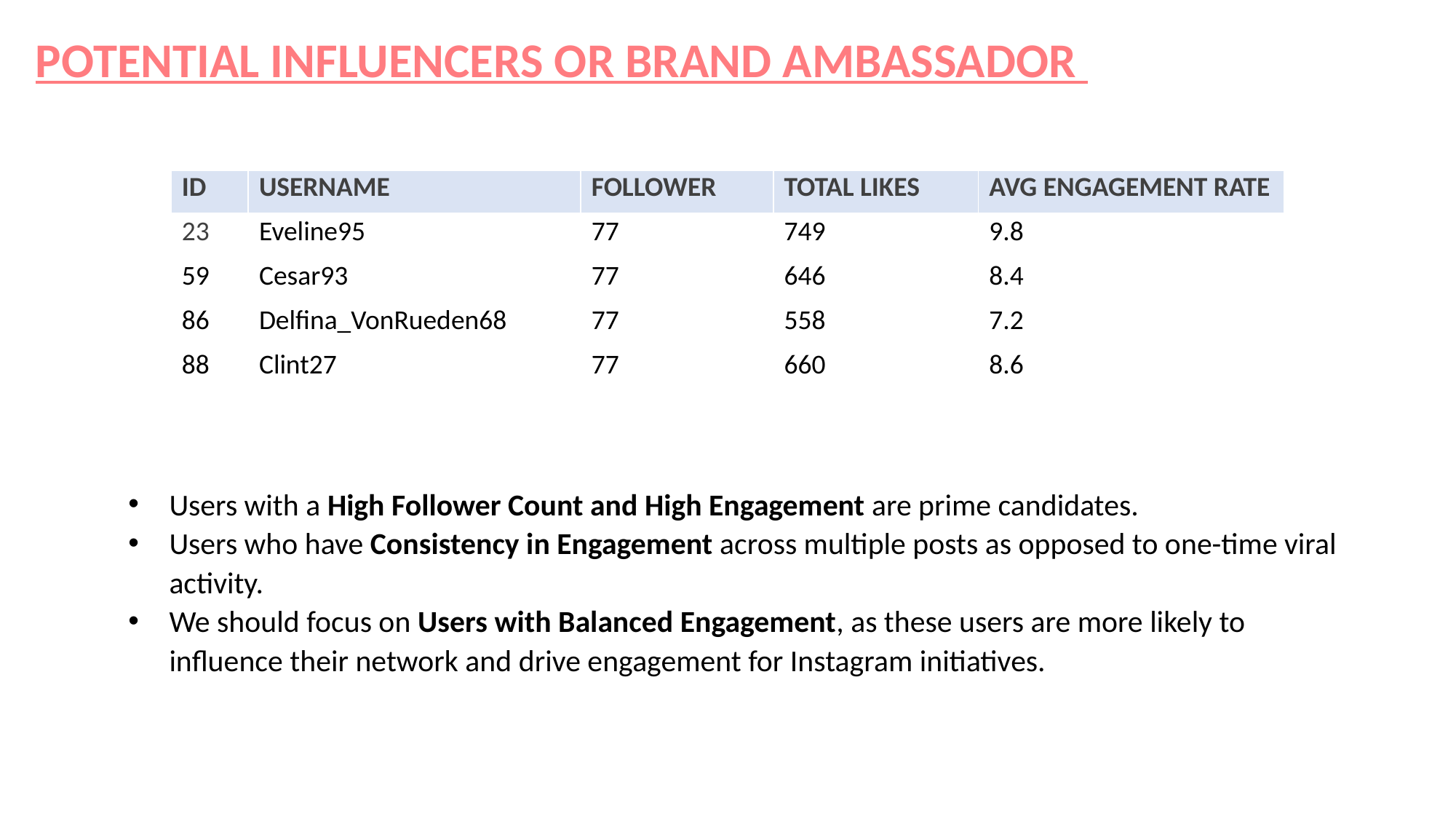

POTENTIAL INFLUENCERS OR BRAND AMBASSADOR
| ID | USERNAME | FOLLOWER | TOTAL LIKES | AVG ENGAGEMENT RATE |
| --- | --- | --- | --- | --- |
| 23 | Eveline95 | 77 | 749 | 9.8 |
| 59 | Cesar93 | 77 | 646 | 8.4 |
| 86 | Delfina\_VonRueden68 | 77 | 558 | 7.2 |
| 88 | Clint27 | 77 | 660 | 8.6 |
Users with a High Follower Count and High Engagement are prime candidates.
Users who have Consistency in Engagement across multiple posts as opposed to one-time viral activity.
We should focus on Users with Balanced Engagement, as these users are more likely to influence their network and drive engagement for Instagram initiatives.